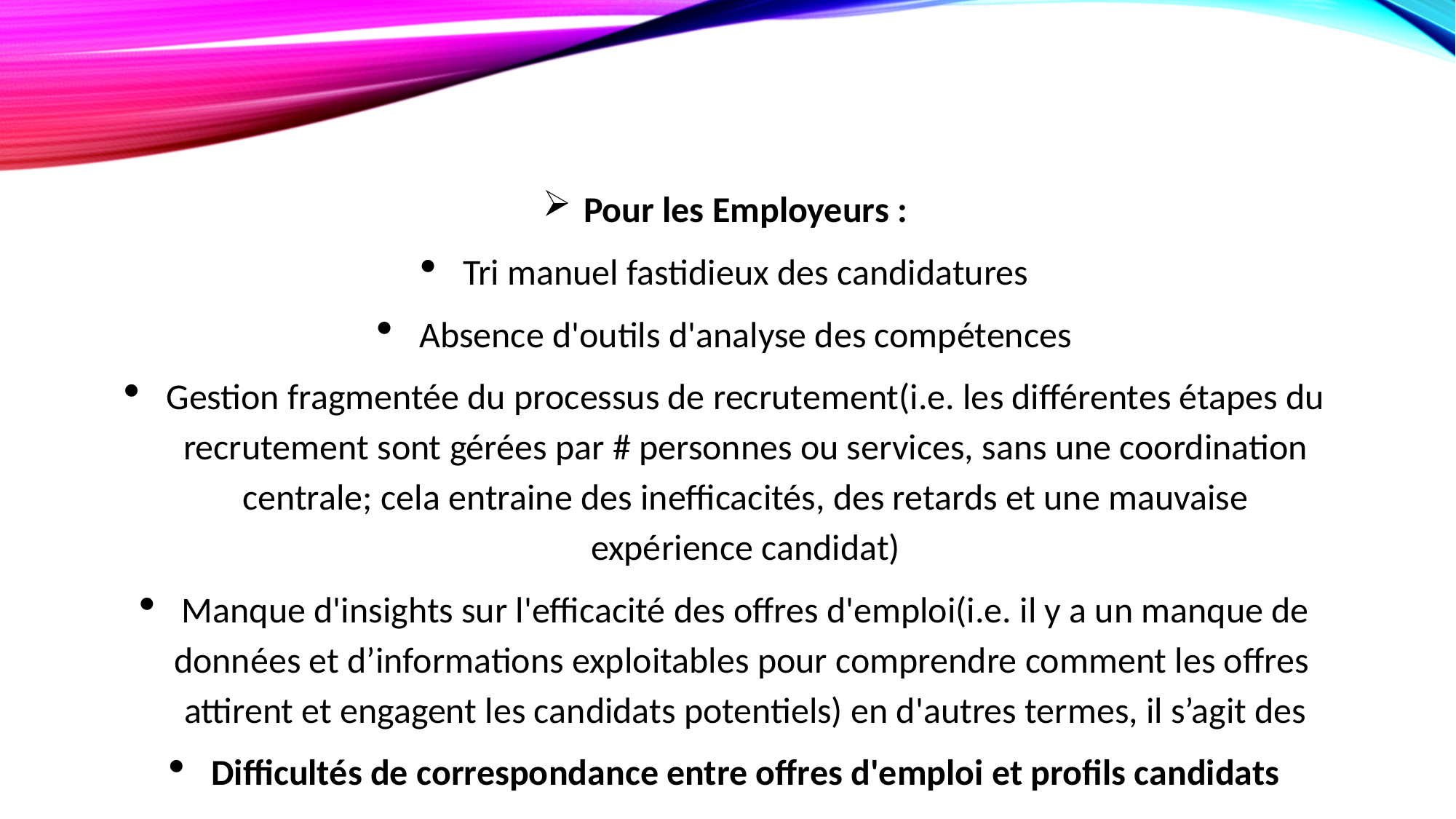

Pour les Employeurs :
Tri manuel fastidieux des candidatures
Absence d'outils d'analyse des compétences
Gestion fragmentée du processus de recrutement(i.e. les différentes étapes du recrutement sont gérées par # personnes ou services, sans une coordination centrale; cela entraine des inefficacités, des retards et une mauvaise expérience candidat)
Manque d'insights sur l'efficacité des offres d'emploi(i.e. il y a un manque de données et d’informations exploitables pour comprendre comment les offres  attirent et engagent les candidats potentiels) en d'autres termes, il s’agit des
Difficultés de correspondance entre offres d'emploi et profils candidats